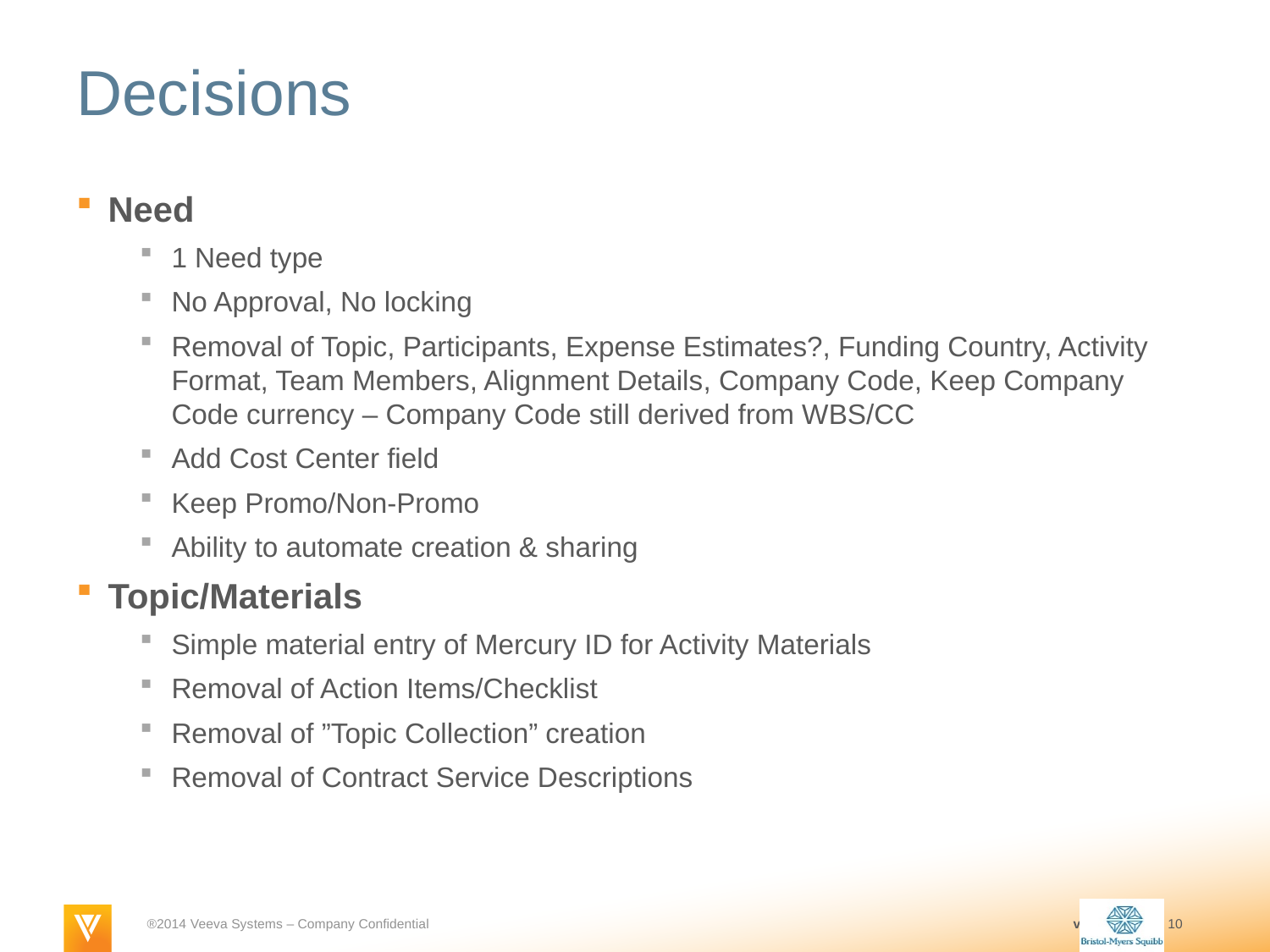

# Decisions
Need
1 Need type
No Approval, No locking
Removal of Topic, Participants, Expense Estimates?, Funding Country, Activity Format, Team Members, Alignment Details, Company Code, Keep Company Code currency – Company Code still derived from WBS/CC
Add Cost Center field
Keep Promo/Non-Promo
Ability to automate creation & sharing
Topic/Materials
Simple material entry of Mercury ID for Activity Materials
Removal of Action Items/Checklist
Removal of ”Topic Collection” creation
Removal of Contract Service Descriptions